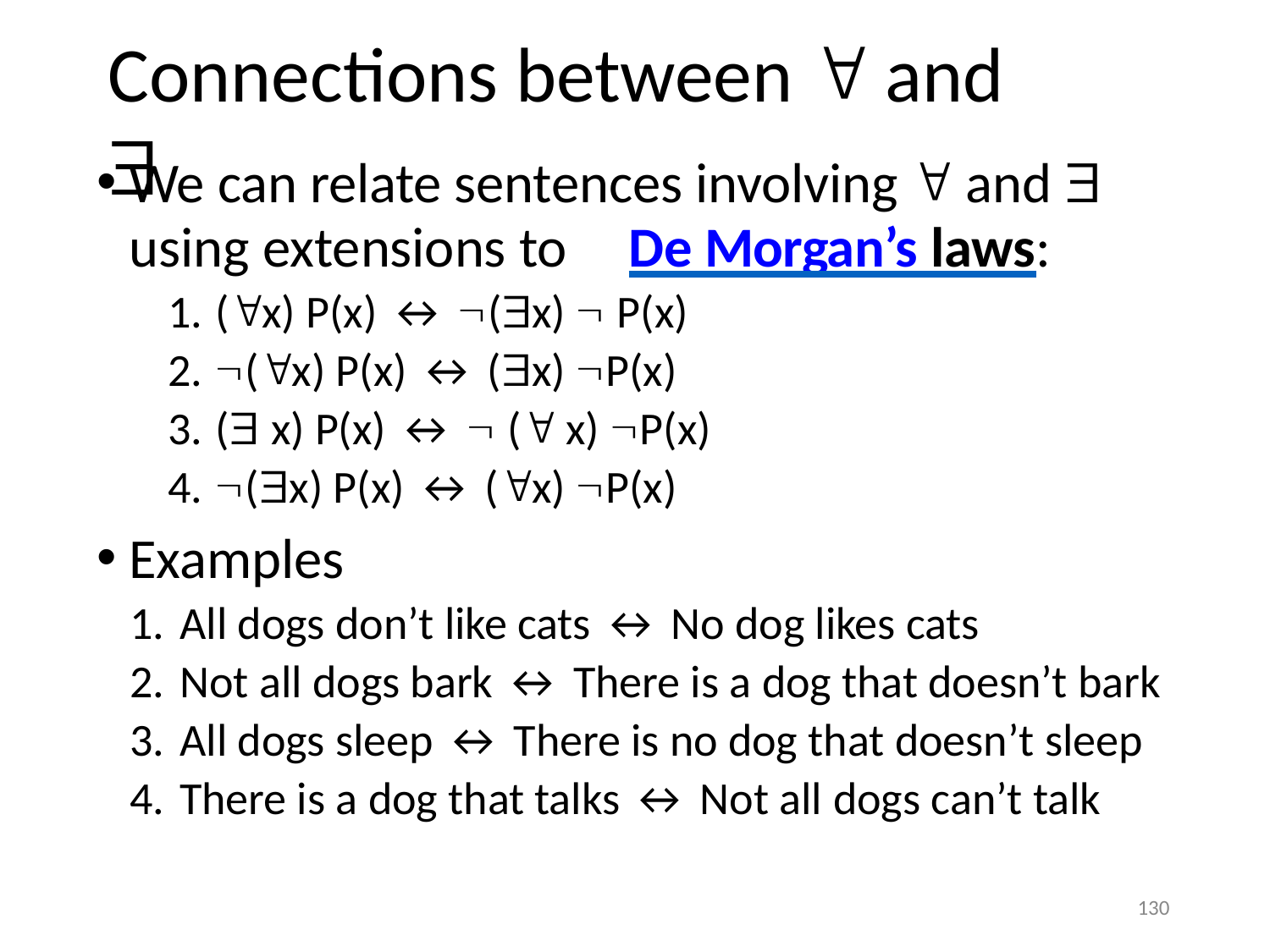

# Connections between ∀ and ∃
We can relate sentences involving ∀ and ∃
using extensions to	De Morgan’s laws:
1. (∀x) P(x) ↔ ¬(∃x) ¬ P(x)
2. ¬(∀x) P(x) ↔ (∃x) ¬P(x)
3. (∃ x) P(x) ↔ ¬ (∀ x) ¬P(x)
4. ¬(∃x) P(x) ↔ (∀x) ¬P(x)
Examples
All dogs don’t like cats ↔ No dog likes cats
Not all dogs bark ↔ There is a dog that doesn’t bark
All dogs sleep ↔ There is no dog that doesn’t sleep
There is a dog that talks ↔ Not all dogs can’t talk
130